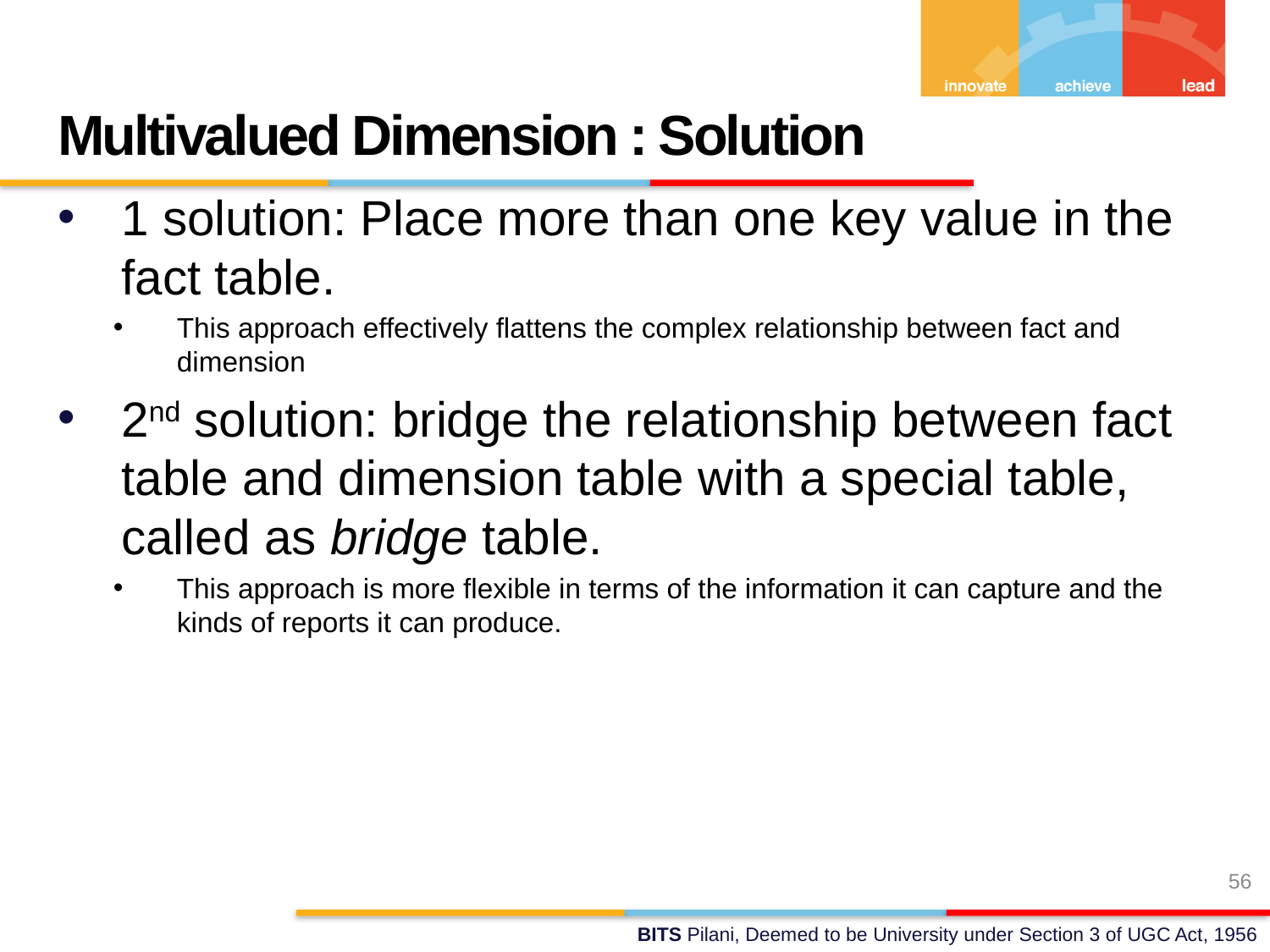

Multivalued Dimension : Solution
1 solution: Place more than one key value in the fact table.
This approach effectively flattens the complex relationship between fact and dimension
2nd solution: bridge the relationship between fact table and dimension table with a special table, called as bridge table.
This approach is more flexible in terms of the information it can capture and the kinds of reports it can produce.

56